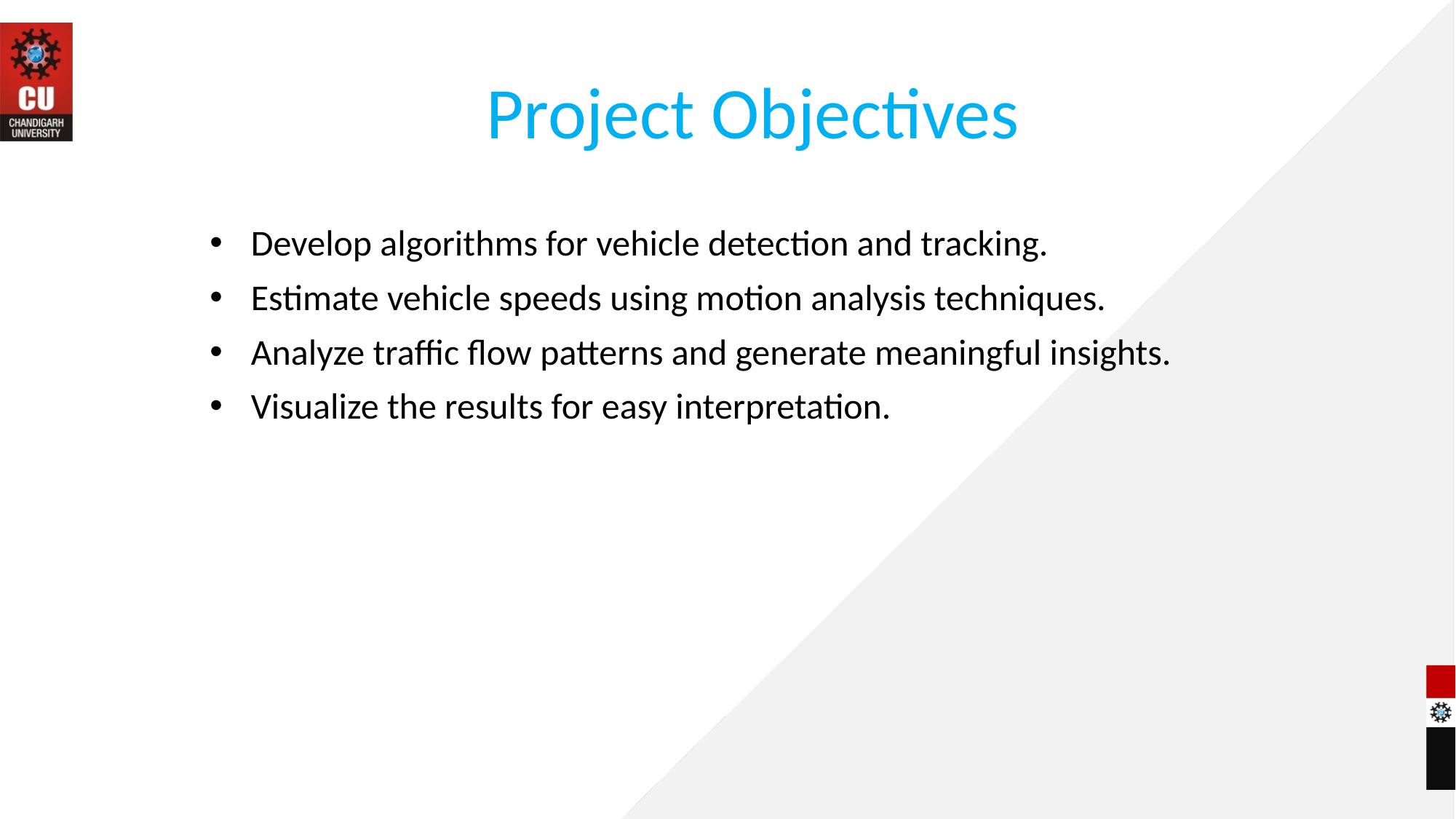

# Project Objectives

Develop algorithms for vehicle detection and tracking.
Estimate vehicle speeds using motion analysis techniques.
Analyze traffic flow patterns and generate meaningful insights.
Visualize the results for easy interpretation.